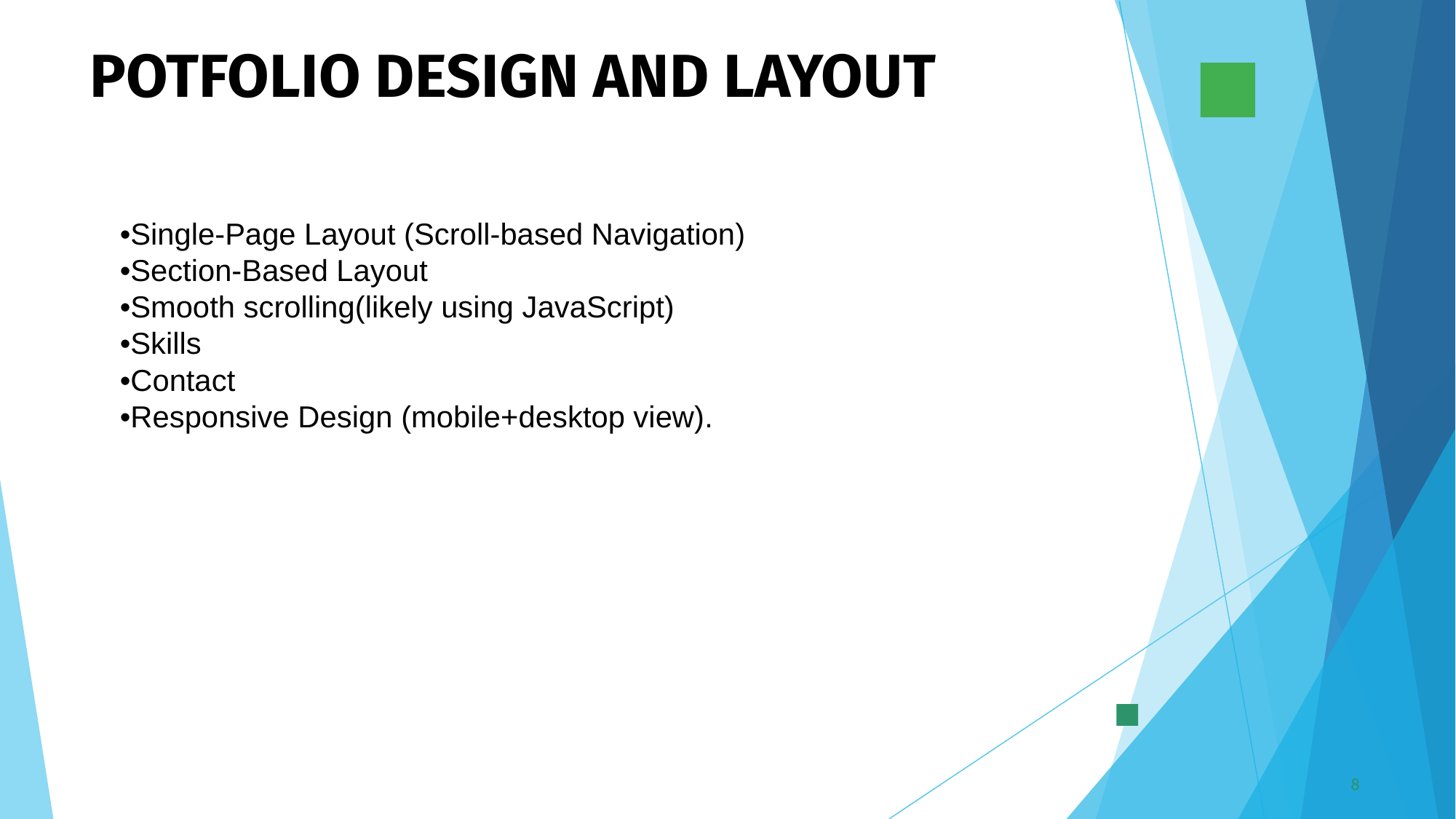

POTFOLIO DESIGN AND LAYOUT

•Single-Page Layout (Scroll-based Navigation)
•Section-Based Layout
•Smooth scrolling(likely using JavaScript)
•Skills
•Contact
•Responsive Design (mobile+desktop view).

8